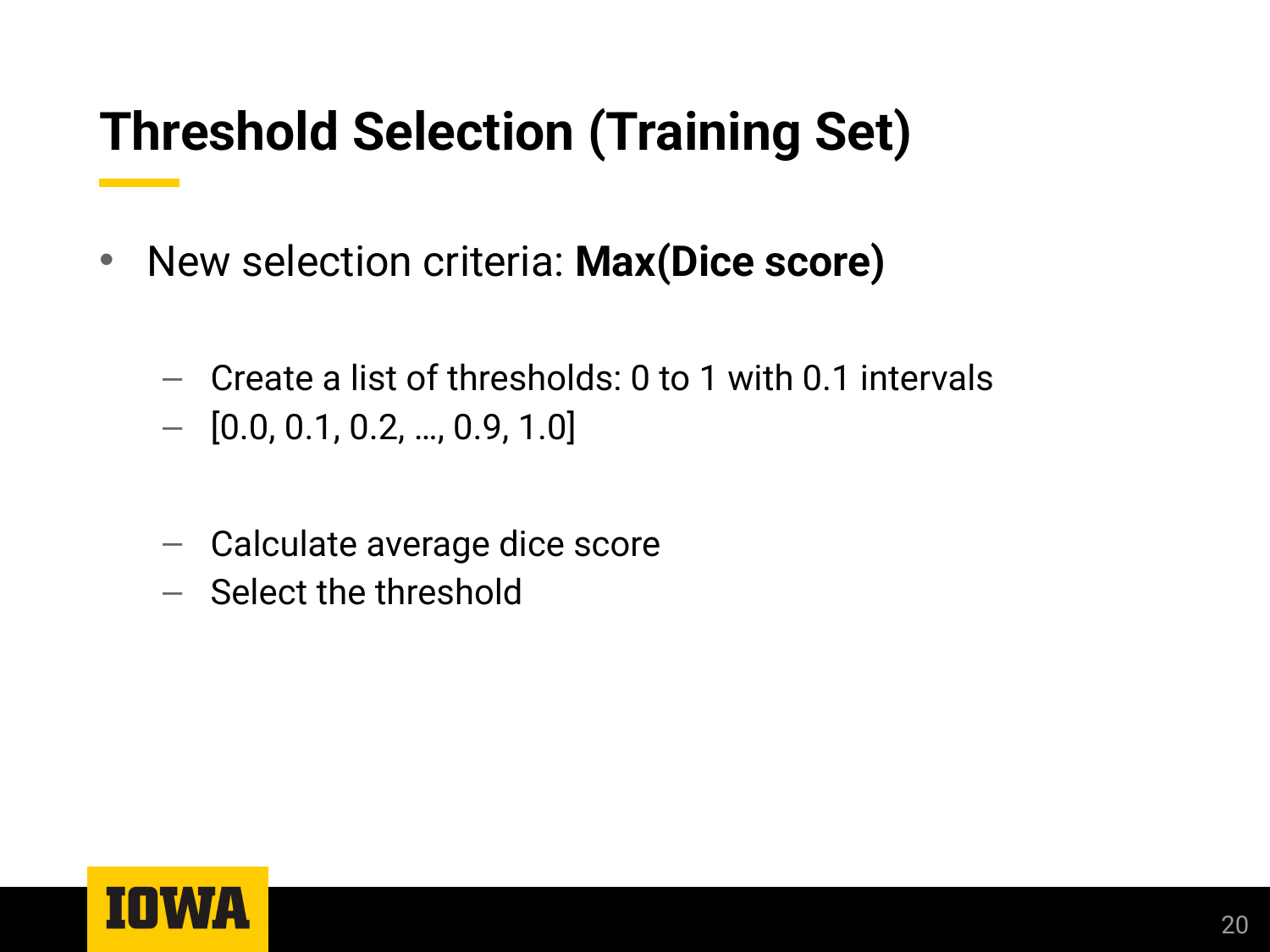

# Threshold Selection (Training Set)
New selection criteria: Max(Dice score)

Create a list of thresholds: 0 to 1 with 0.1 intervals
[0.0, 0.1, 0.2, …, 0.9, 1.0]

Calculate average dice score
Select the threshold
20